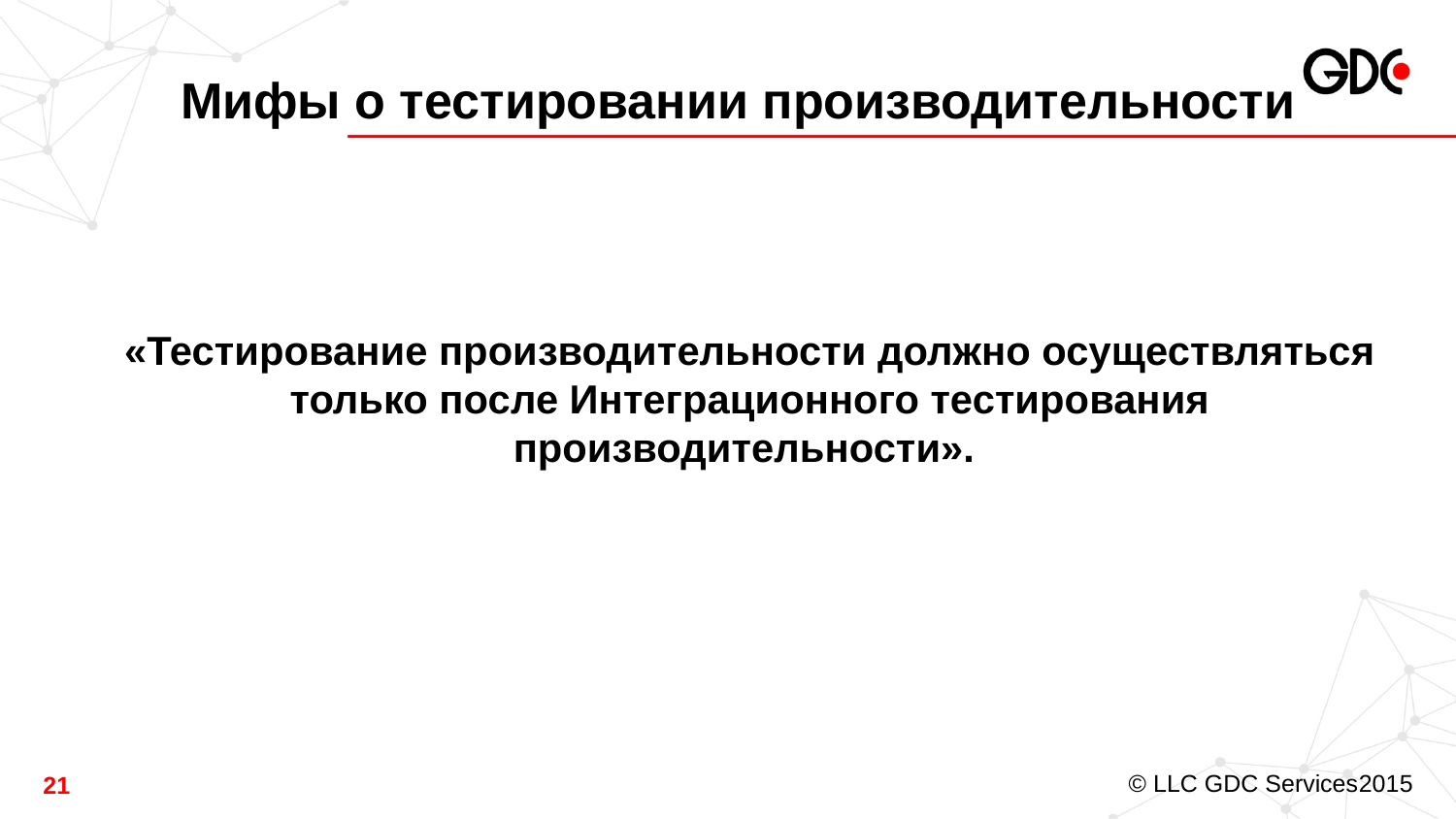

# Мифы о тестировании производительности
«Тестирование производительности должно осуществляться только после Интеграционного тестирования производительности».